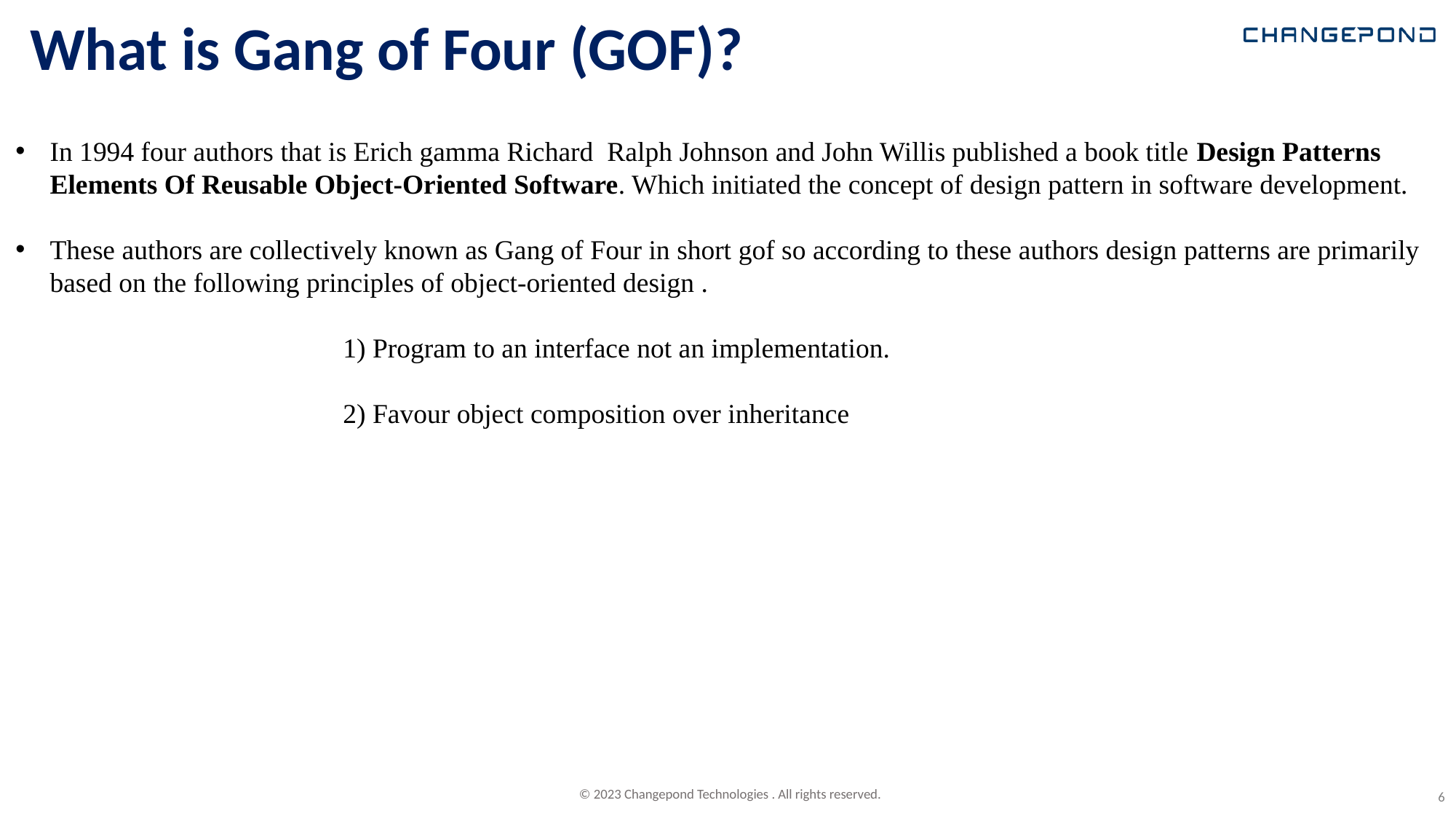

# What is Gang of Four (GOF)?
In 1994 four authors that is Erich gamma Richard  Ralph Johnson and John Willis published a book title Design Patterns Elements Of Reusable Object-Oriented Software. Which initiated the concept of design pattern in software development.

These authors are collectively known as Gang of Four in short gof so according to these authors design patterns are primarily based on the following principles of object-oriented design .

 			1) Program to an interface not an implementation.

			2) Favour object composition over inheritance